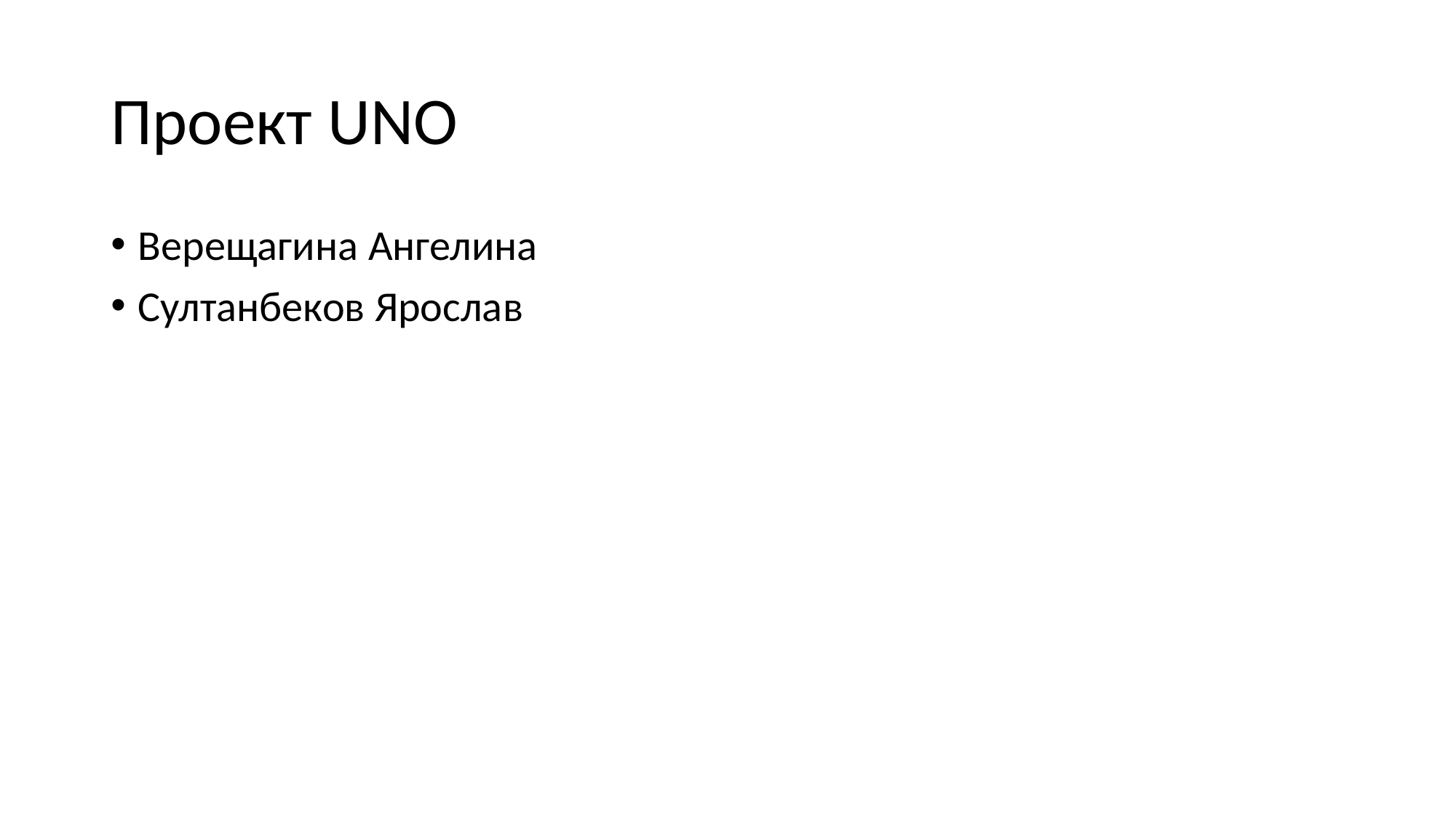

# Проект UNO
Верещагина Ангелина
Султанбеков Ярослав